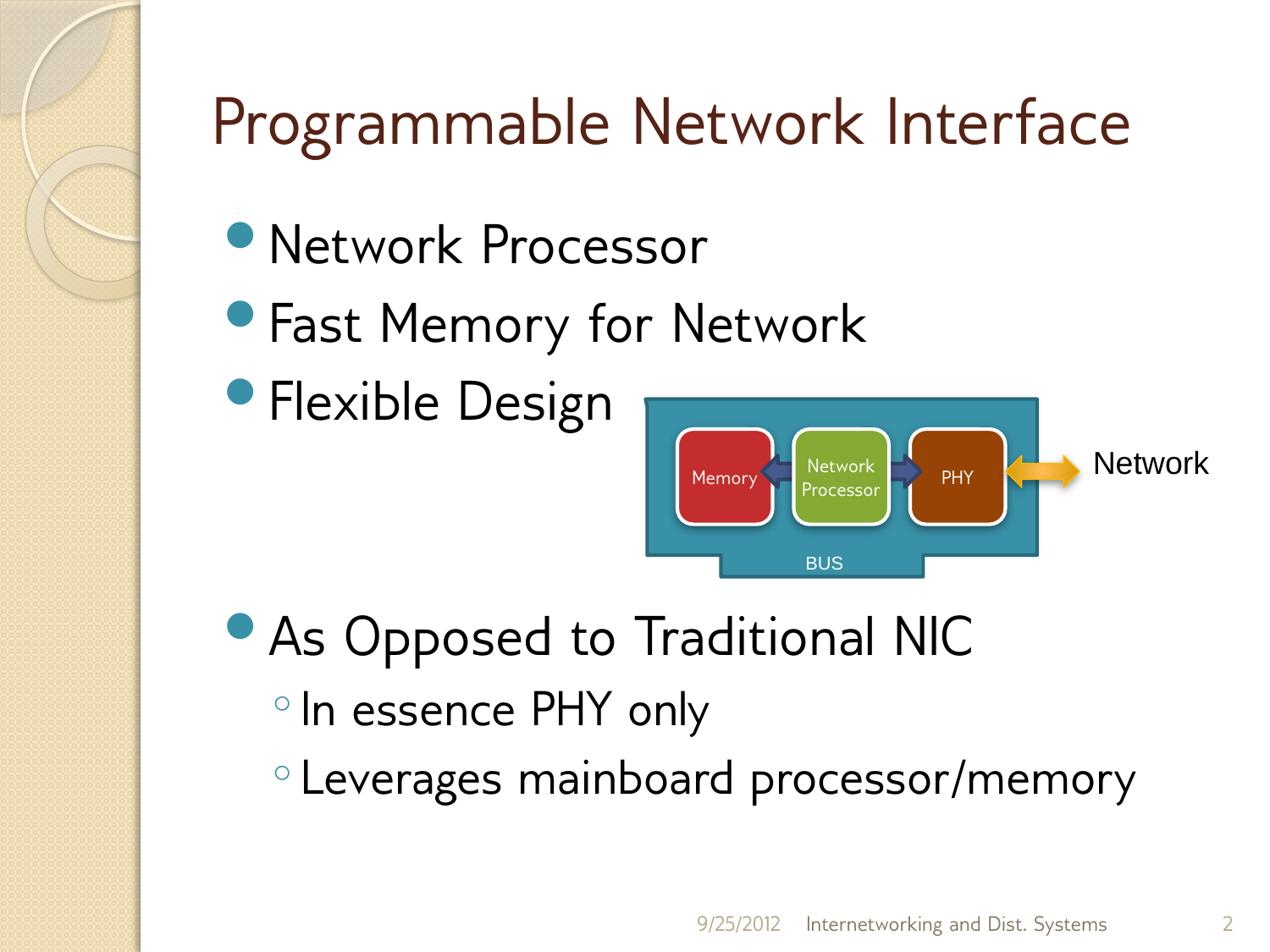

# Programmable Network Interface
Network Processor
Fast Memory for Network
Flexible Design

As Opposed to Traditional NIC
In essence PHY only
Leverages mainboard processor/memory

Memory
Network
Processor
PHY
Network

BUS
9/25/2012
Internetworking and Dist. Systems
2